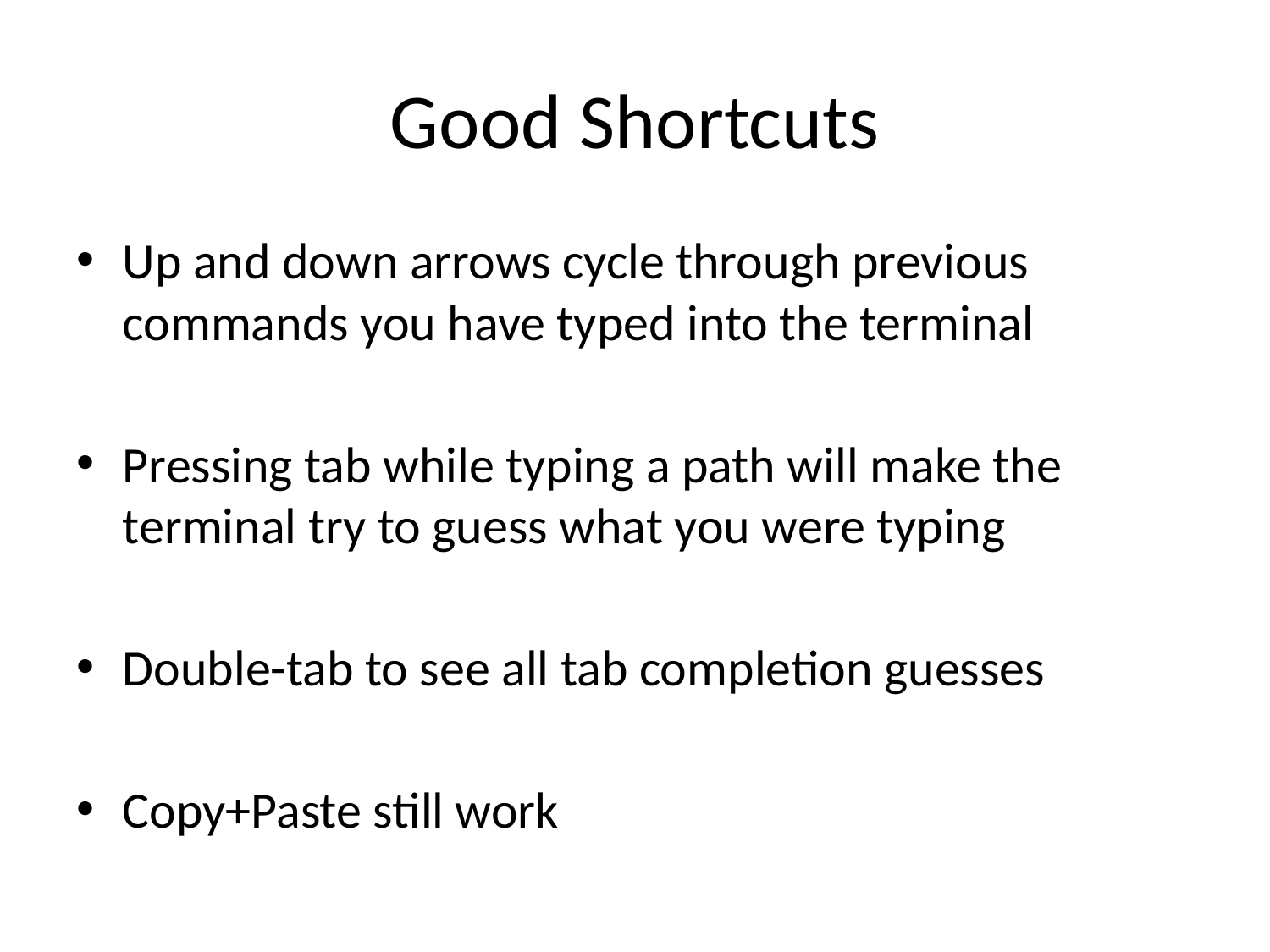

# Good Shortcuts
Up and down arrows cycle through previous commands you have typed into the terminal

Pressing tab while typing a path will make the terminal try to guess what you were typing

Double-tab to see all tab completion guesses

Copy+Paste still work